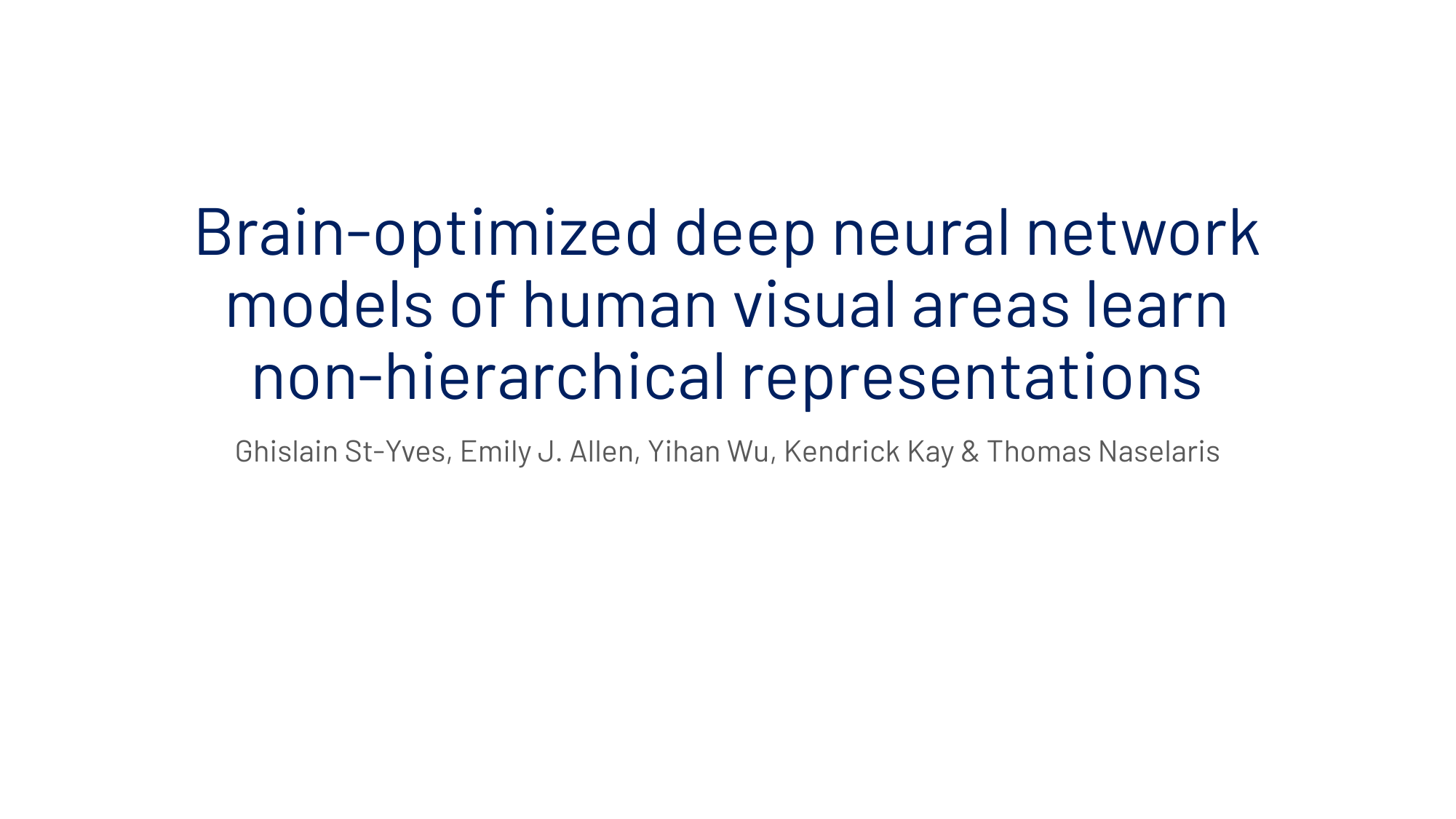

# Brain-optimized deep neural network models of human visual areas learn non-hierarchical representations
Ghislain St-Yves, Emily J. Allen, Yihan Wu, Kendrick Kay & Thomas Naselaris